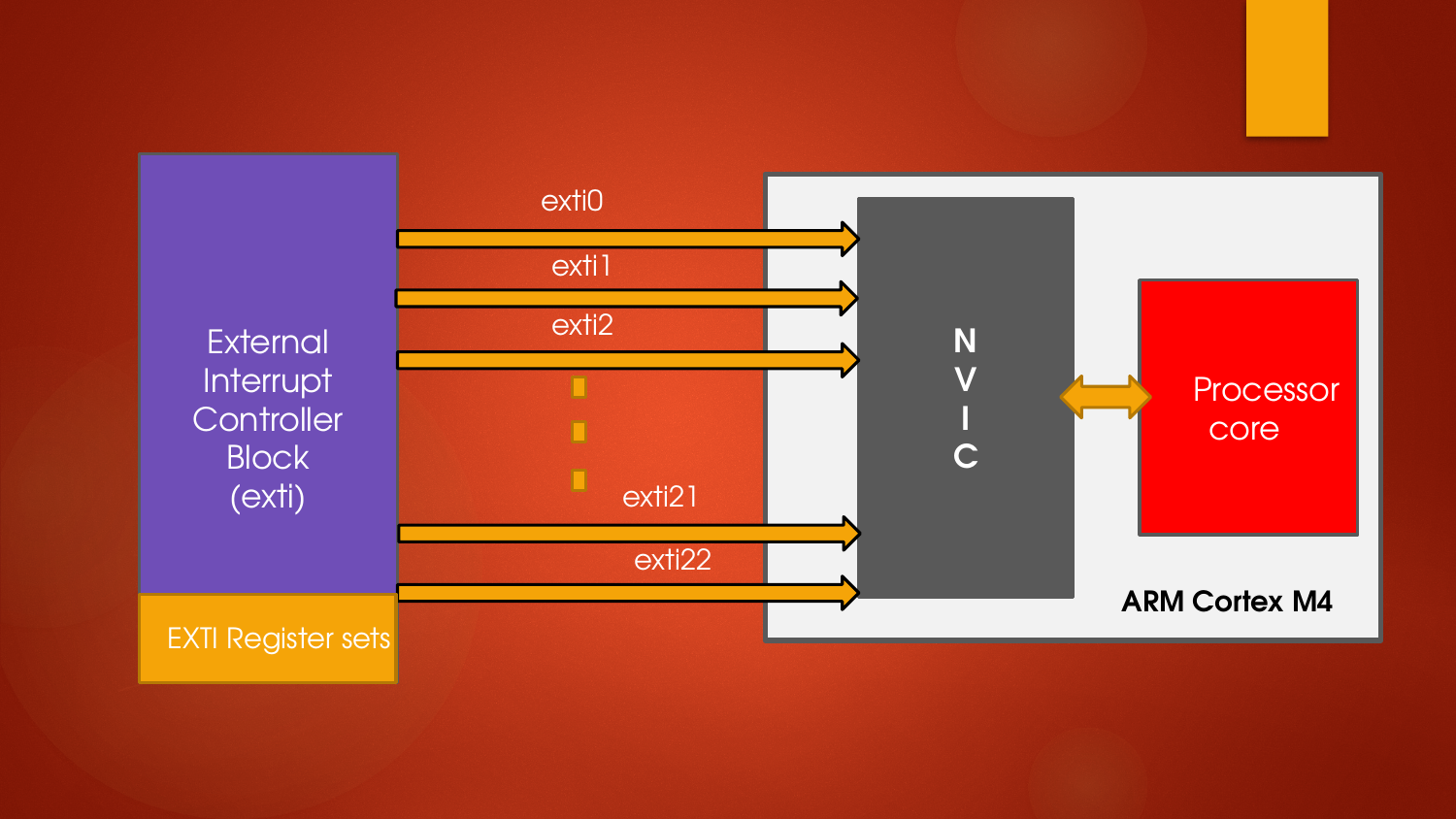

External Interrupt Controller Block
(exti)

exti0
N
V
I
C

exti1
    Processor core

exti2

exti21

exti22

ARM Cortex M4

EXTI Register sets